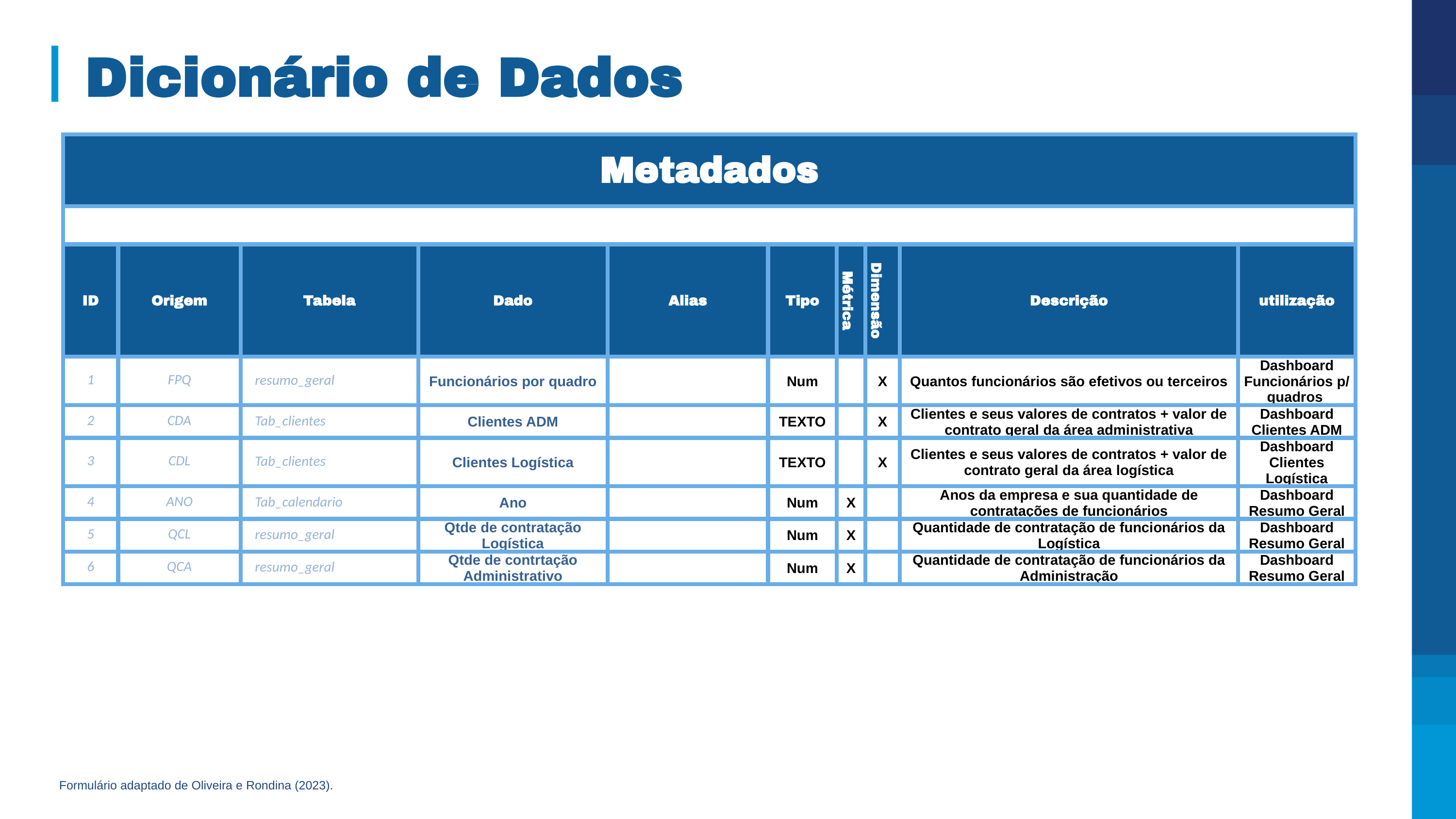

Dicionário de Dados
| Metadados | 6d | 6d | A | 6d | A | 6d |  |  |  |
| --- | --- | --- | --- | --- | --- | --- | --- | --- | --- |
|  |  |  |  |  |  |  |  |  |  |
| ID | Origem | Tabela | Dado | Alias | Tipo | Métrica | Dimensão | Descrição | utilização |
| 1 | FPQ | resumo\_geral | Funcionários por quadro |  | Num |  | X | Quantos funcionários são efetivos ou terceiros | Dashboard Funcionários p/ quadros |
| 2 | CDA | Tab\_clientes | Clientes ADM |  | TEXTO |  | X | Clientes e seus valores de contratos + valor de contrato geral da área administrativa | Dashboard Clientes ADM |
| 3 | CDL | Tab\_clientes | Clientes Logística |  | TEXTO |  | X | Clientes e seus valores de contratos + valor de contrato geral da área logística | Dashboard Clientes Logística |
| 4 | ANO | Tab\_calendario | Ano |  | Num | X |  | Anos da empresa e sua quantidade de contratações de funcionários | Dashboard Resumo Geral |
| 5 | QCL | resumo\_geral | Qtde de contratação Logística |  | Num | X |  | Quantidade de contratação de funcionários da Logística | Dashboard Resumo Geral |
| 6 | QCA | resumo\_geral | Qtde de contrtação Administrativo |  | Num | X |  | Quantidade de contratação de funcionários da Administração | Dashboard Resumo Geral |
Formulário adaptado de Oliveira e Rondina (2023).